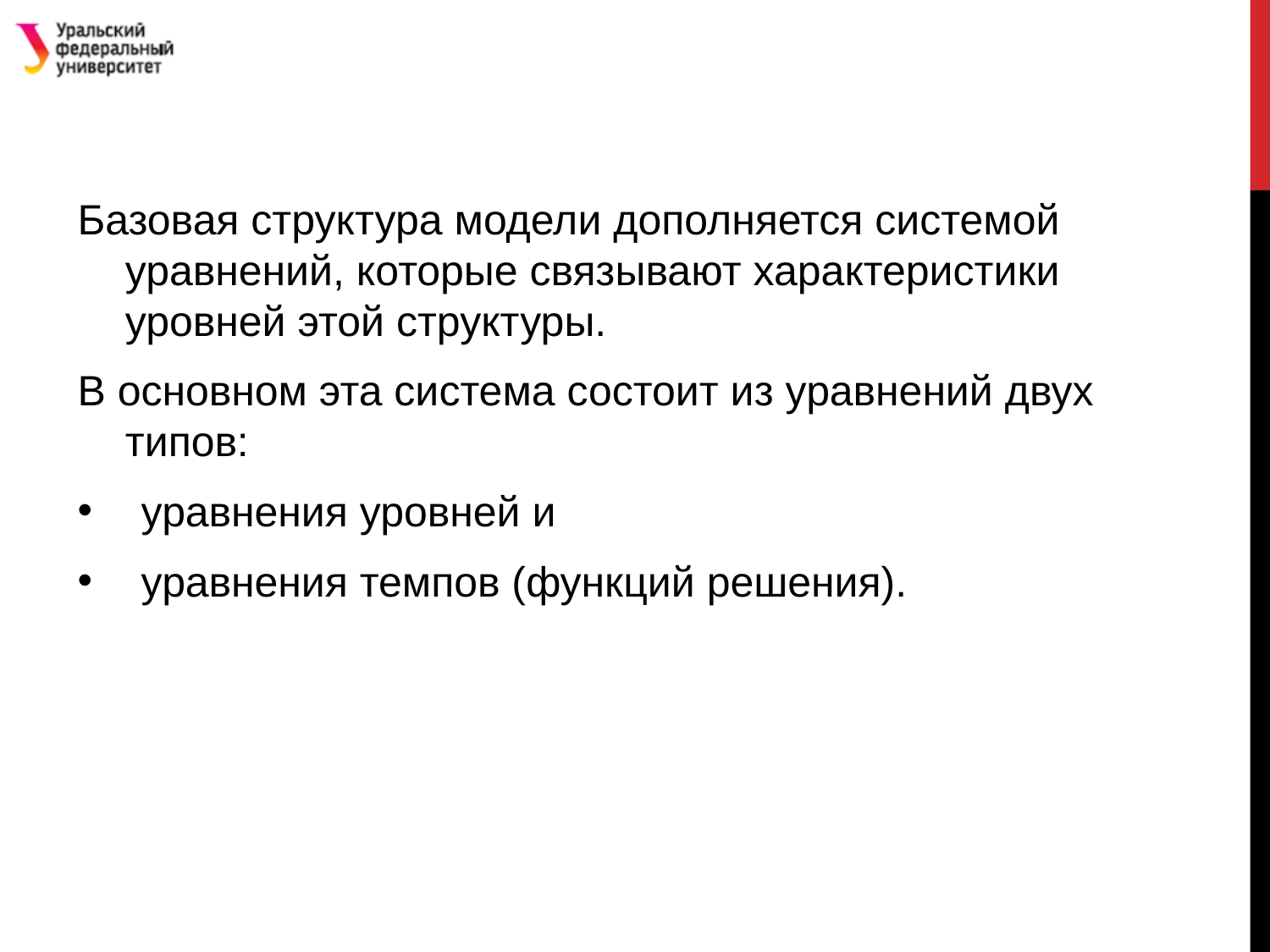

#
Базовая структура модели дополняется системой уравнений, которые связывают характеристики уровней этой структуры.
В основном эта система состоит из уравнений двух типов:
уравнения уровней и
уравнения темпов (функций решения).